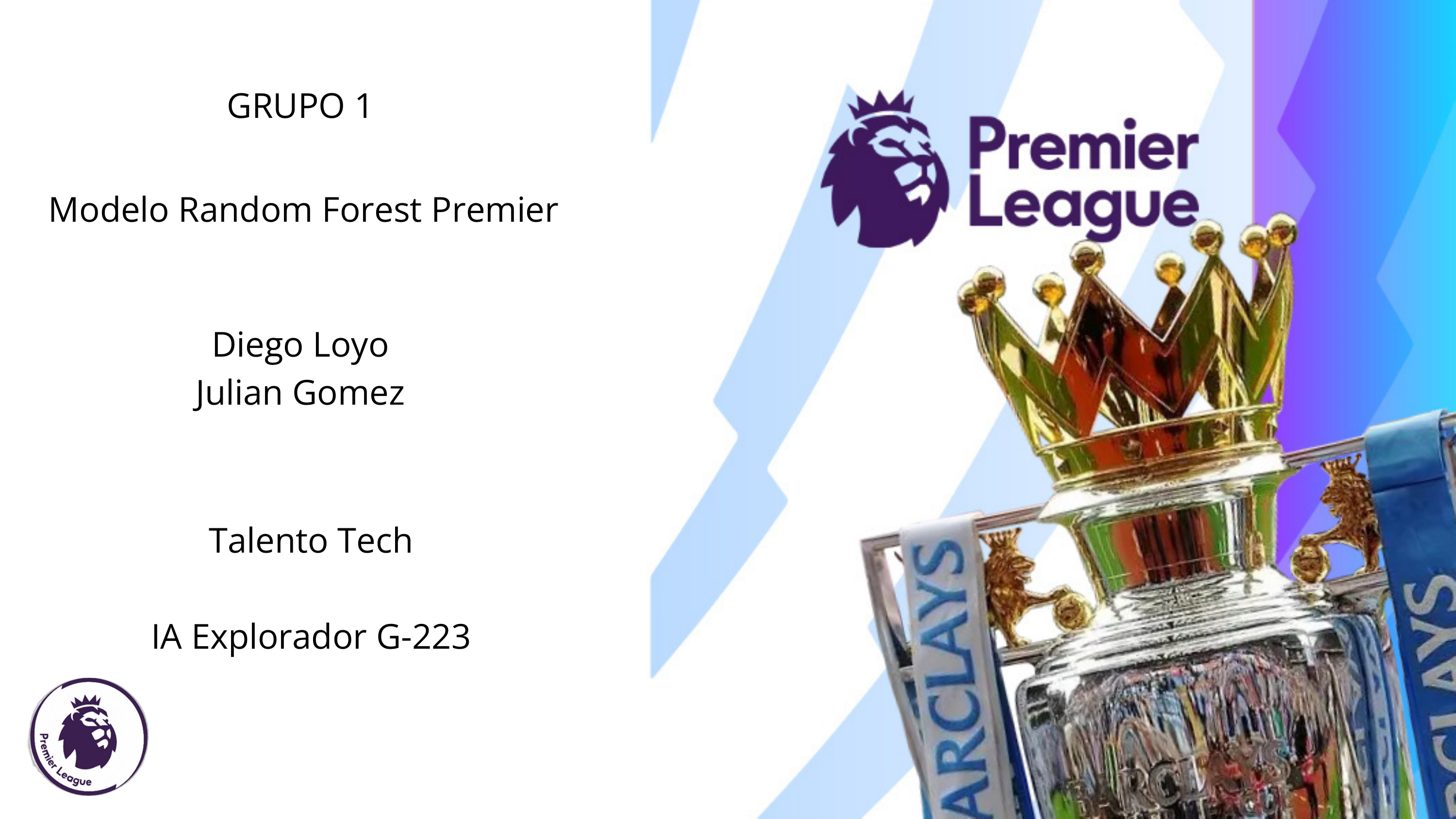

GRUPO 1
Modelo Random Forest Premier
Diego Loyo
Julian Gomez
Talento Tech

IA Explorador G-223